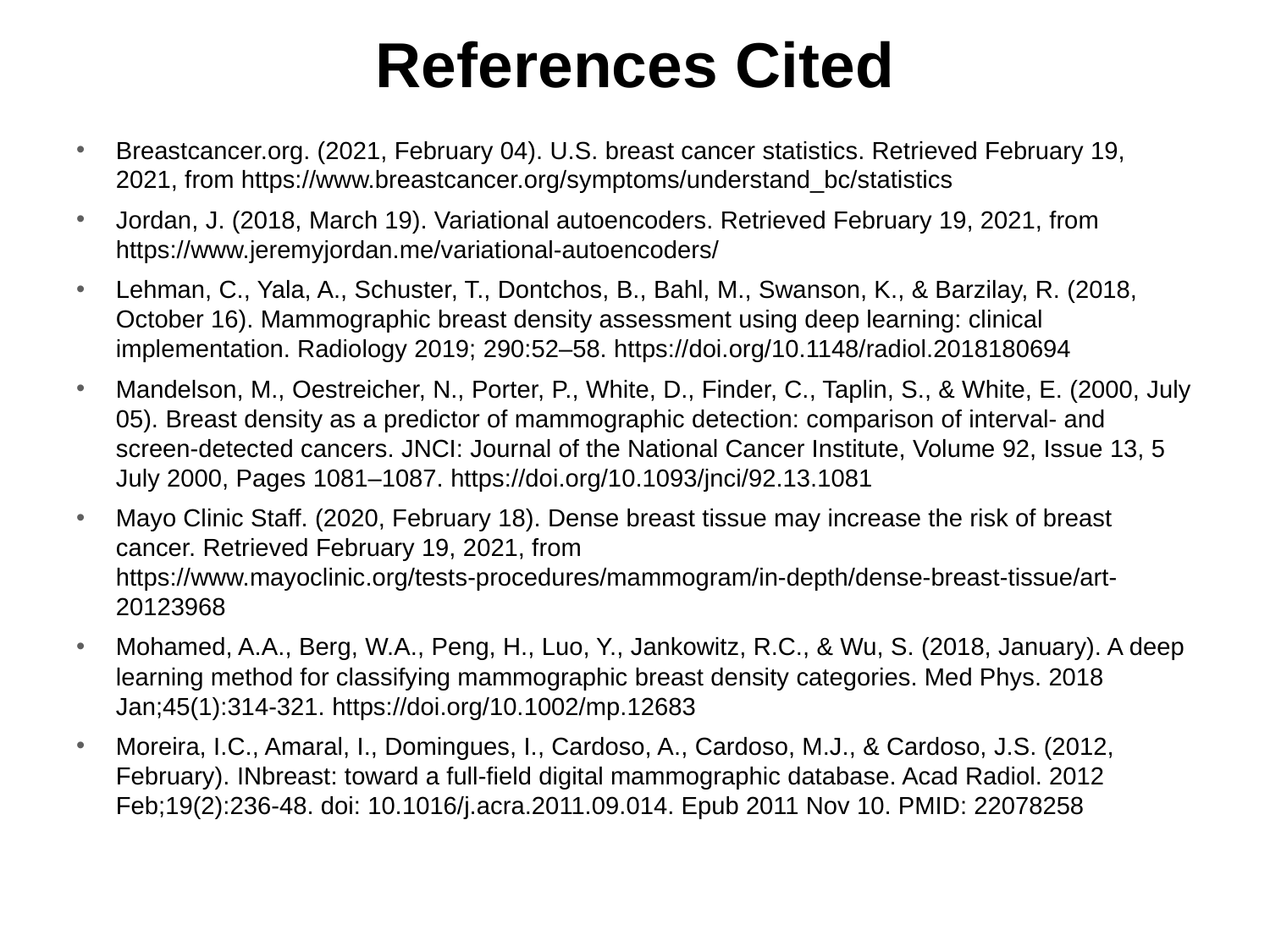

# References Cited
Breastcancer.org. (2021, February 04). U.S. breast cancer statistics. Retrieved February 19, 2021, from https://www.breastcancer.org/symptoms/understand_bc/statistics
Jordan, J. (2018, March 19). Variational autoencoders. Retrieved February 19, 2021, from https://www.jeremyjordan.me/variational-autoencoders/
Lehman, C., Yala, A., Schuster, T., Dontchos, B., Bahl, M., Swanson, K., & Barzilay, R. (2018, October 16). Mammographic breast density assessment using deep learning: clinical implementation. Radiology 2019; 290:52–58. https://doi.org/10.1148/radiol.2018180694
Mandelson, M., Oestreicher, N., Porter, P., White, D., Finder, C., Taplin, S., & White, E. (2000, July 05). Breast density as a predictor of mammographic detection: comparison of interval- and screen-detected cancers. JNCI: Journal of the National Cancer Institute, Volume 92, Issue 13, 5 July 2000, Pages 1081–1087. https://doi.org/10.1093/jnci/92.13.1081
Mayo Clinic Staff. (2020, February 18). Dense breast tissue may increase the risk of breast cancer. Retrieved February 19, 2021, from https://www.mayoclinic.org/tests-procedures/mammogram/in-depth/dense-breast-tissue/art-20123968
Mohamed, A.A., Berg, W.A., Peng, H., Luo, Y., Jankowitz, R.C., & Wu, S. (2018, January). A deep learning method for classifying mammographic breast density categories. Med Phys. 2018 Jan;45(1):314-321. https://doi.org/10.1002/mp.12683
Moreira, I.C., Amaral, I., Domingues, I., Cardoso, A., Cardoso, M.J., & Cardoso, J.S. (2012, February). INbreast: toward a full-field digital mammographic database. Acad Radiol. 2012 Feb;19(2):236-48. doi: 10.1016/j.acra.2011.09.014. Epub 2011 Nov 10. PMID: 22078258